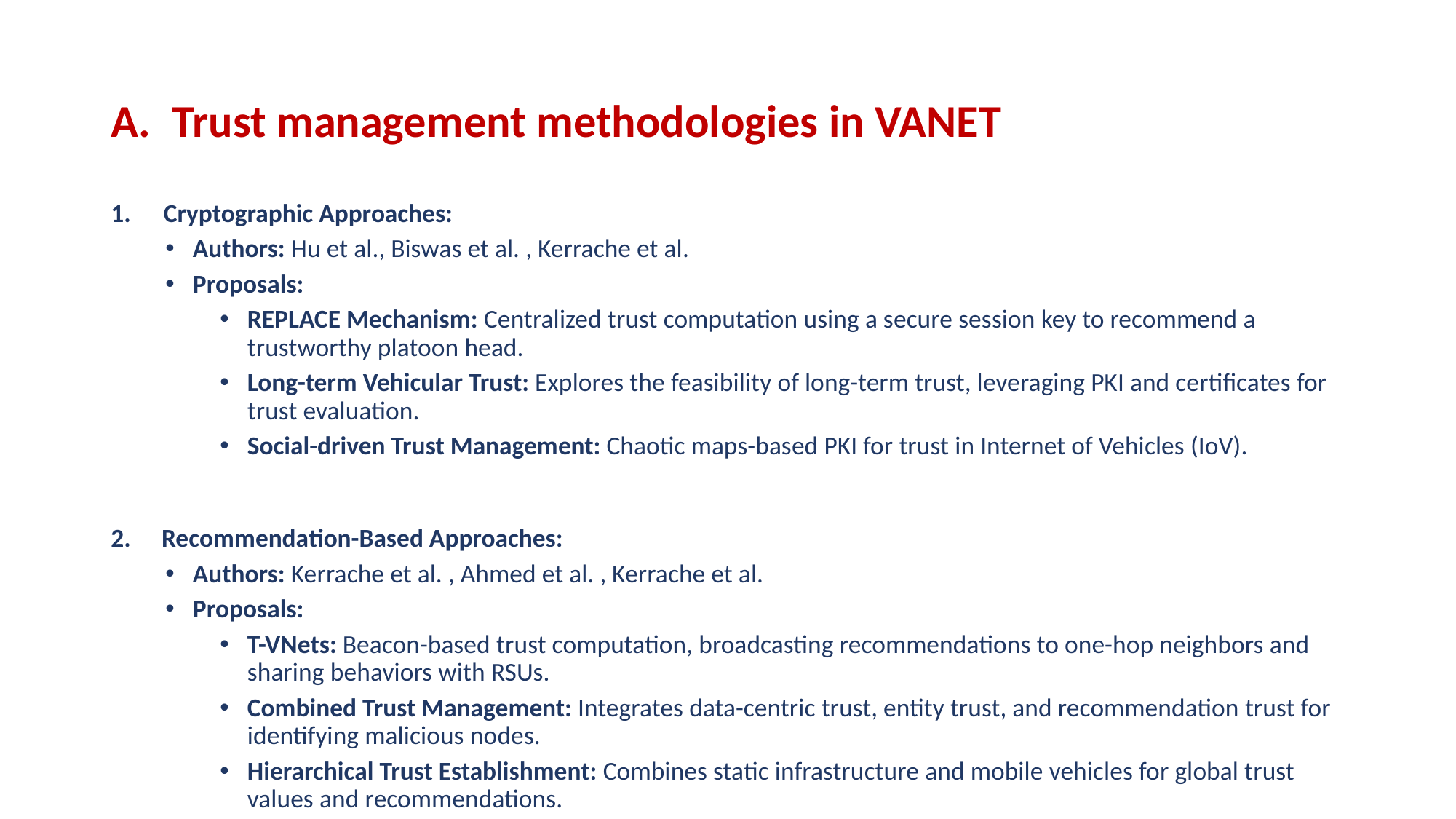

# Trust management methodologies in VANET
  Cryptographic Approaches:
Authors: Hu et al., Biswas et al. , Kerrache et al.
Proposals:
REPLACE Mechanism: Centralized trust computation using a secure session key to recommend a trustworthy platoon head.
Long-term Vehicular Trust: Explores the feasibility of long-term trust, leveraging PKI and certificates for trust evaluation.
Social-driven Trust Management: Chaotic maps-based PKI for trust in Internet of Vehicles (IoV).

    Recommendation-Based Approaches:
Authors: Kerrache et al. , Ahmed et al. , Kerrache et al.
Proposals:
T-VNets: Beacon-based trust computation, broadcasting recommendations to one-hop neighbors and sharing behaviors with RSUs.
Combined Trust Management: Integrates data-centric trust, entity trust, and recommendation trust for identifying malicious nodes.
Hierarchical Trust Establishment: Combines static infrastructure and mobile vehicles for global trust values and recommendations.